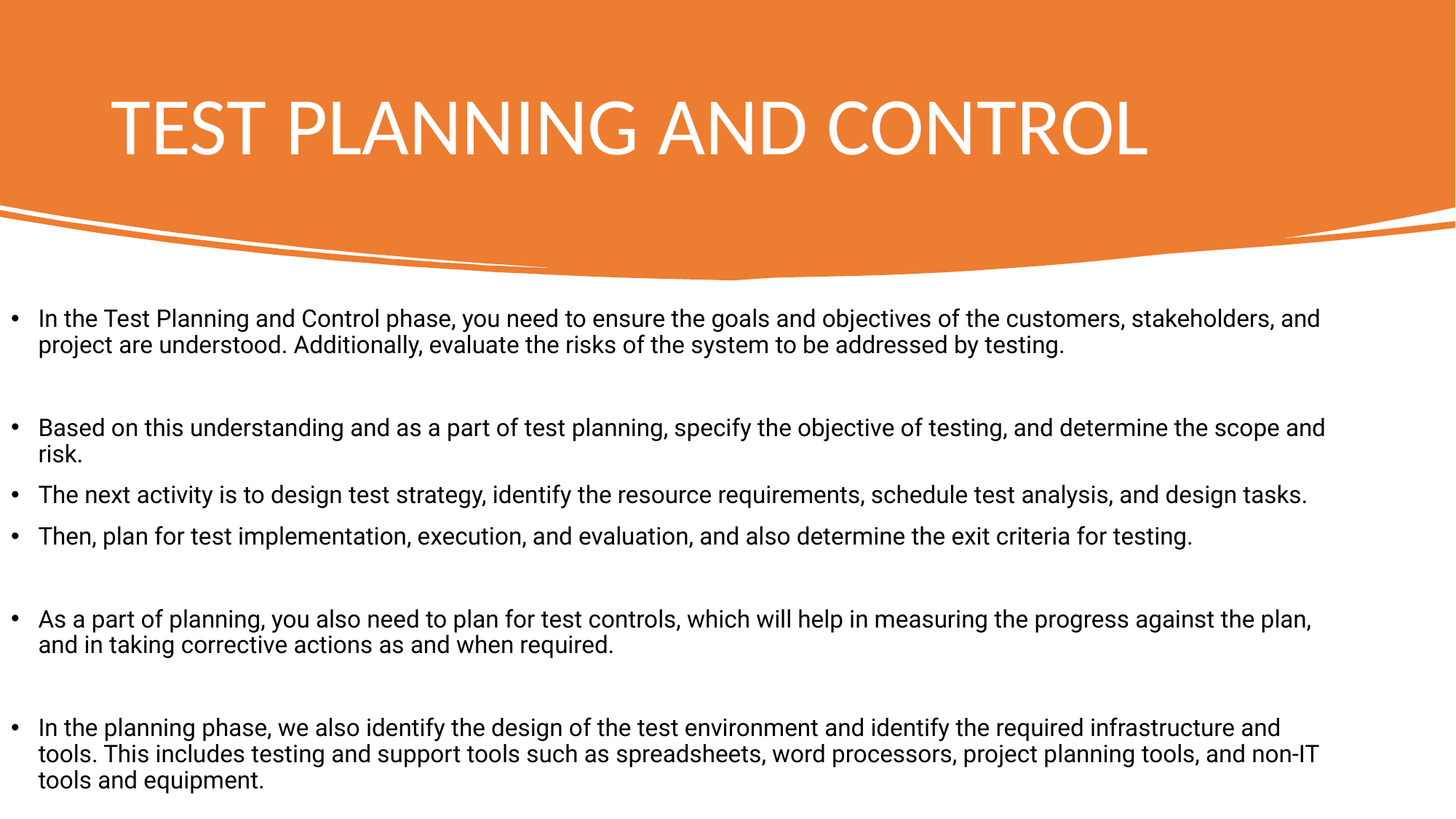

# TEST PLANNING AND CONTROL

In the Test Planning and Control phase, you need to ensure the goals and objectives of the customers, stakeholders, and project are understood. Additionally, evaluate the risks of the system to be addressed by testing.

Based on this understanding and as a part of test planning, specify the objective of testing, and determine the scope and risk.
The next activity is to design test strategy, identify the resource requirements, schedule test analysis, and design tasks.
Then, plan for test implementation, execution, and evaluation, and also determine the exit criteria for testing.

As a part of planning, you also need to plan for test controls, which will help in measuring the progress against the plan, and in taking corrective actions as and when required.

In the planning phase, we also identify the design of the test environment and identify the required infrastructure and tools. This includes testing and support tools such as spreadsheets, word processors, project planning tools, and non-IT tools and equipment.